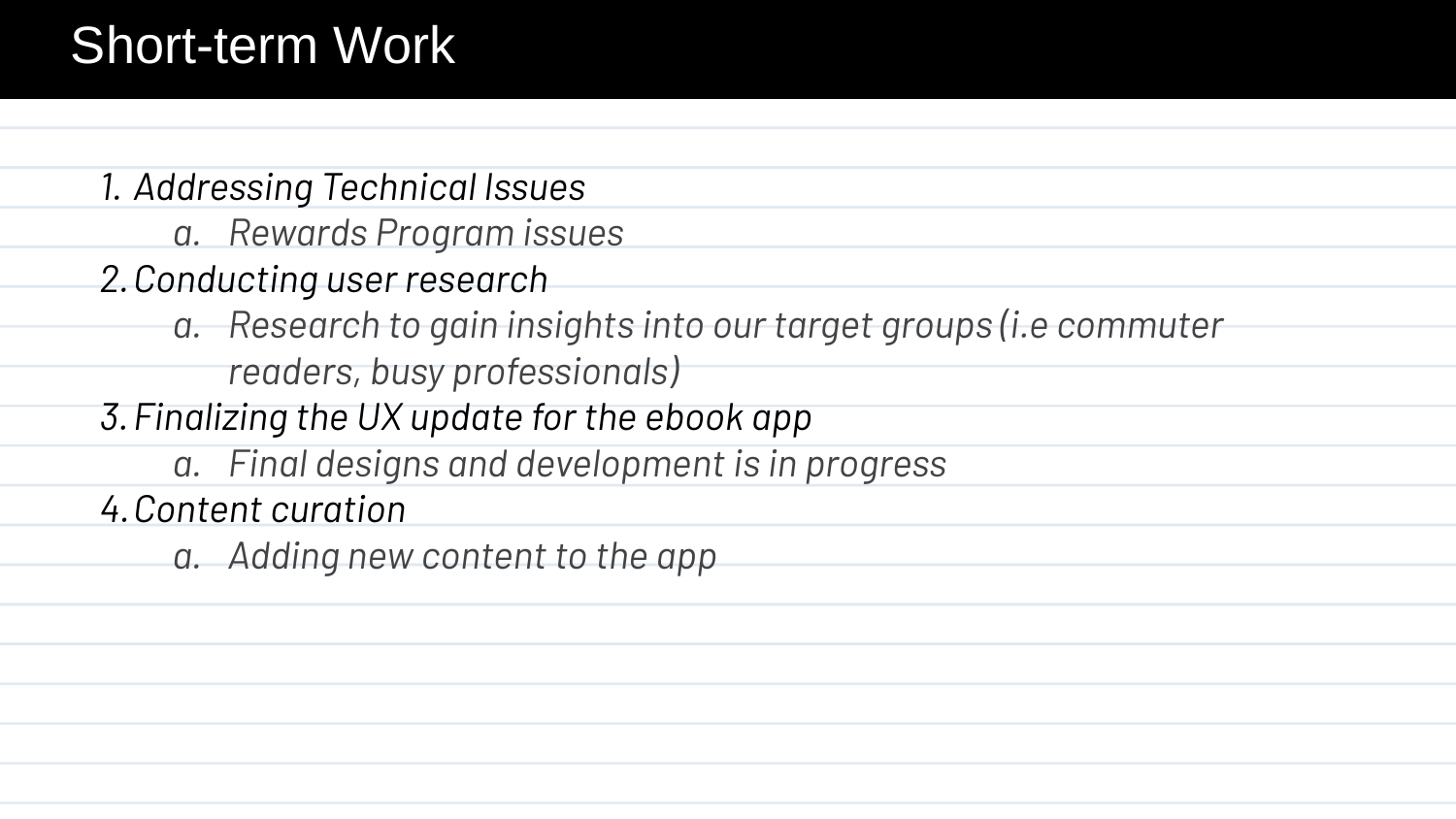

# Short-term Work
Addressing Technical Issues
Rewards Program issues
Conducting user research
Research to gain insights into our target groups (i.e commuter readers, busy professionals)
Finalizing the UX update for the ebook app
Final designs and development is in progress
Content curation
Adding new content to the app